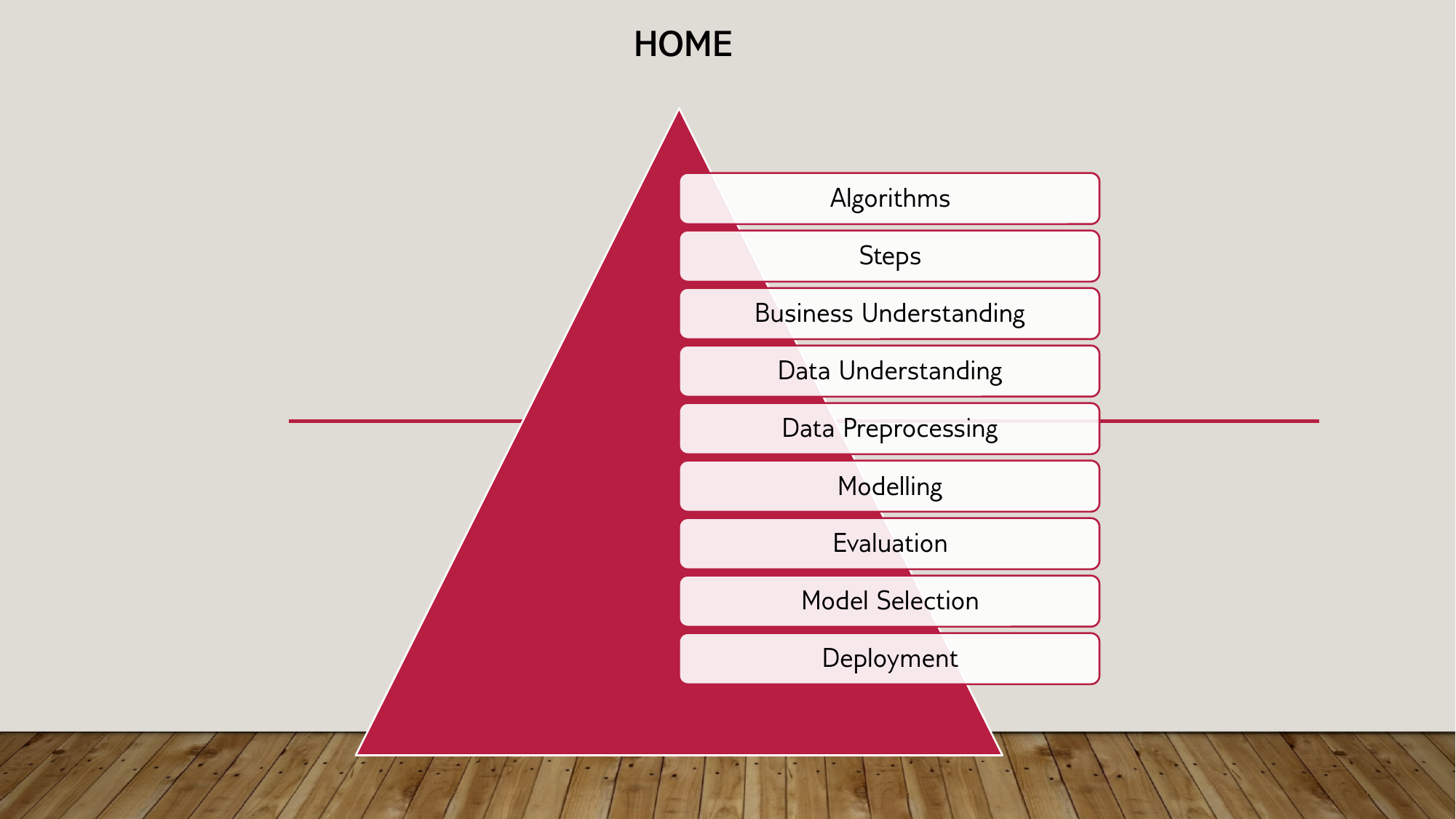

# Home
Algorithms
Steps
Business Understanding
Data Understanding
Data Preprocessing
Modelling
Evaluation
Model Selection
Deployment